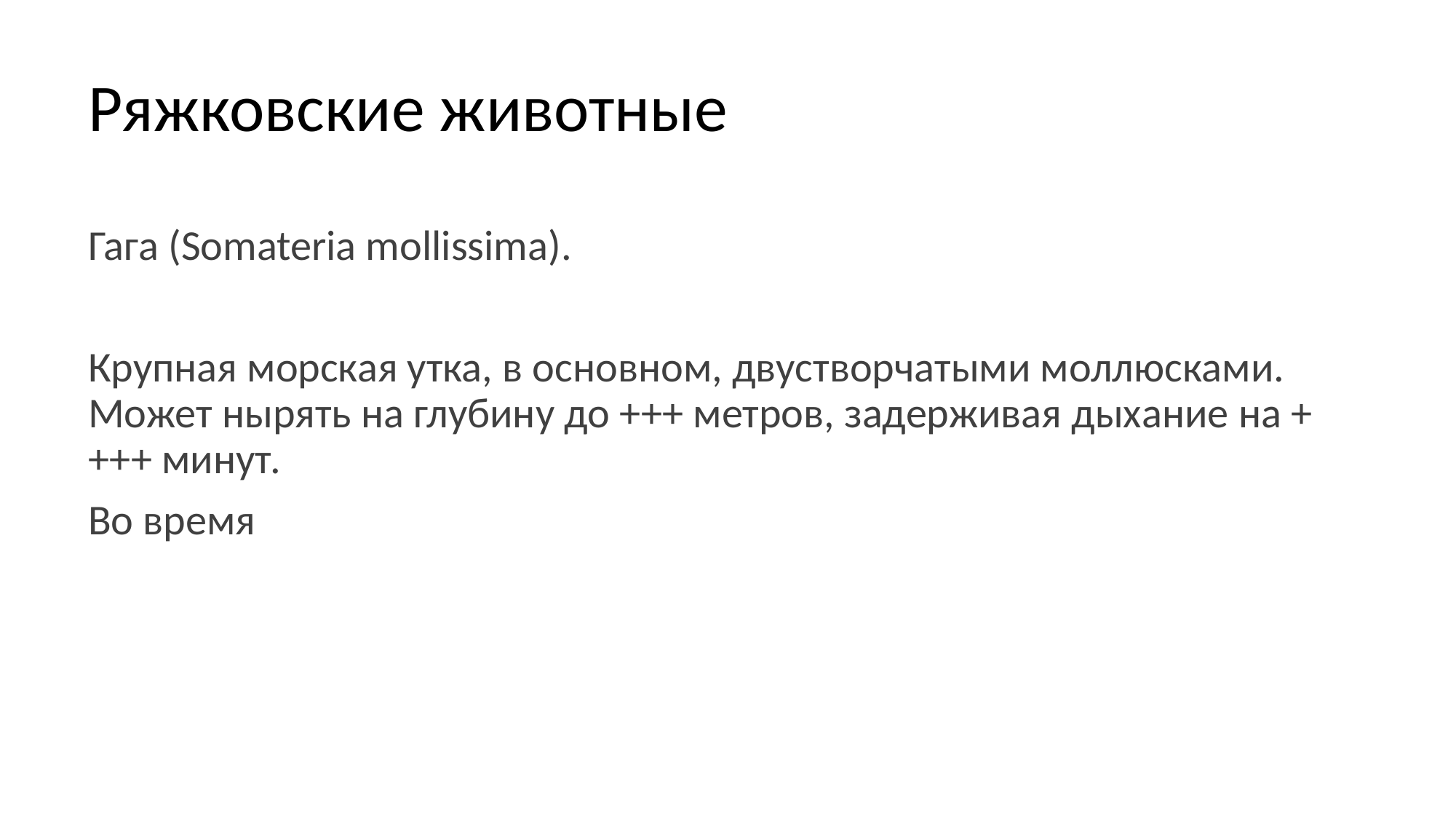

# Ряжковские животные
Гага (Somateria mollissima).

Крупная морская утка, в основном, двустворчатыми моллюсками. Может нырять на глубину до +++ метров, задерживая дыхание на ++++ минут.
Во время